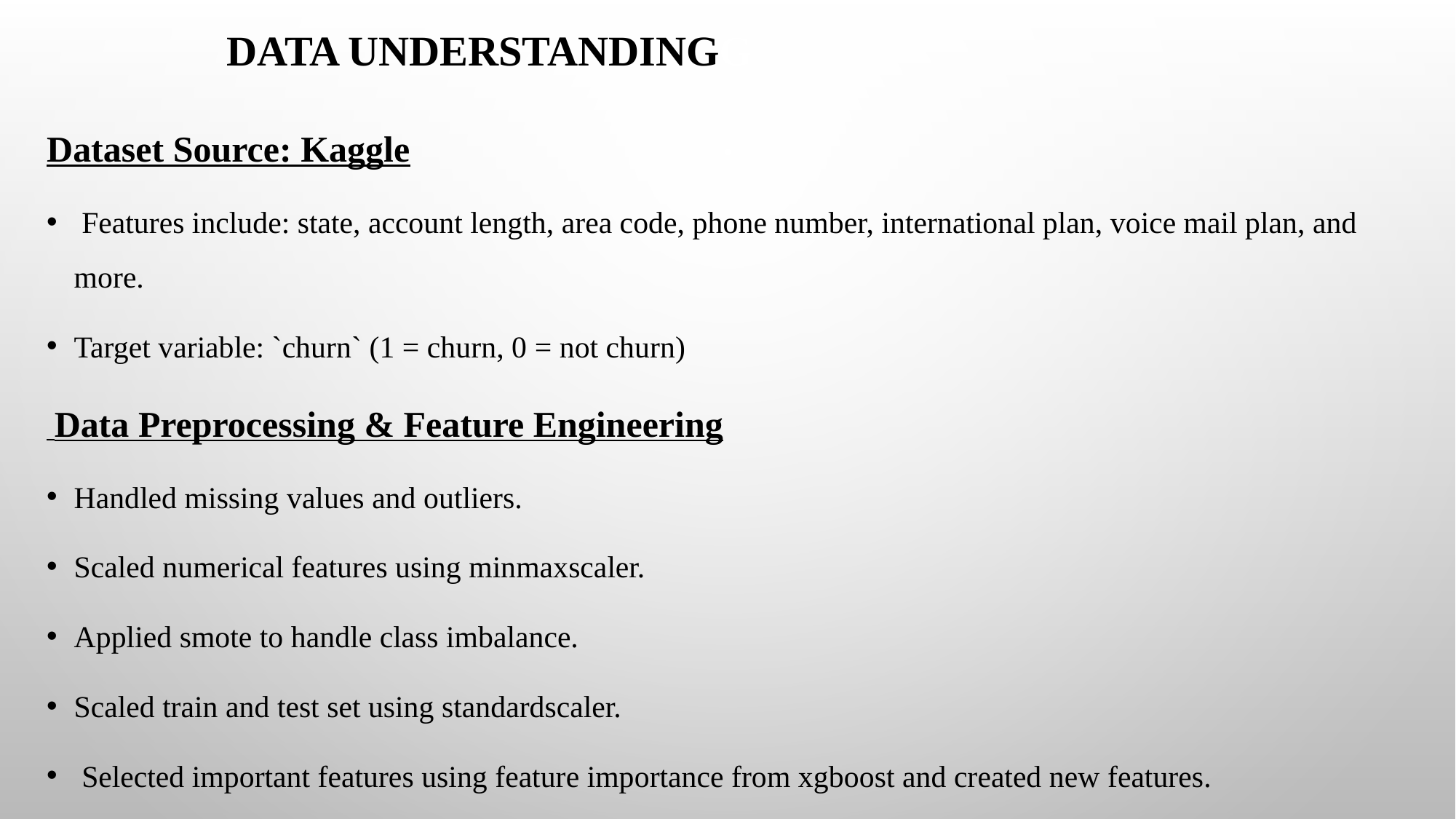

# Data Understandingg
Dataset Source: Kaggle
 Features include: state, account length, area code, phone number, international plan, voice mail plan, and more.
Target variable: `churn` (1 = churn, 0 = not churn)
 Data Preprocessing & Feature Engineering
Handled missing values and outliers.
Scaled numerical features using minmaxscaler.
Applied smote to handle class imbalance.
Scaled train and test set using standardscaler.
 Selected important features using feature importance from xgboost and created new features.